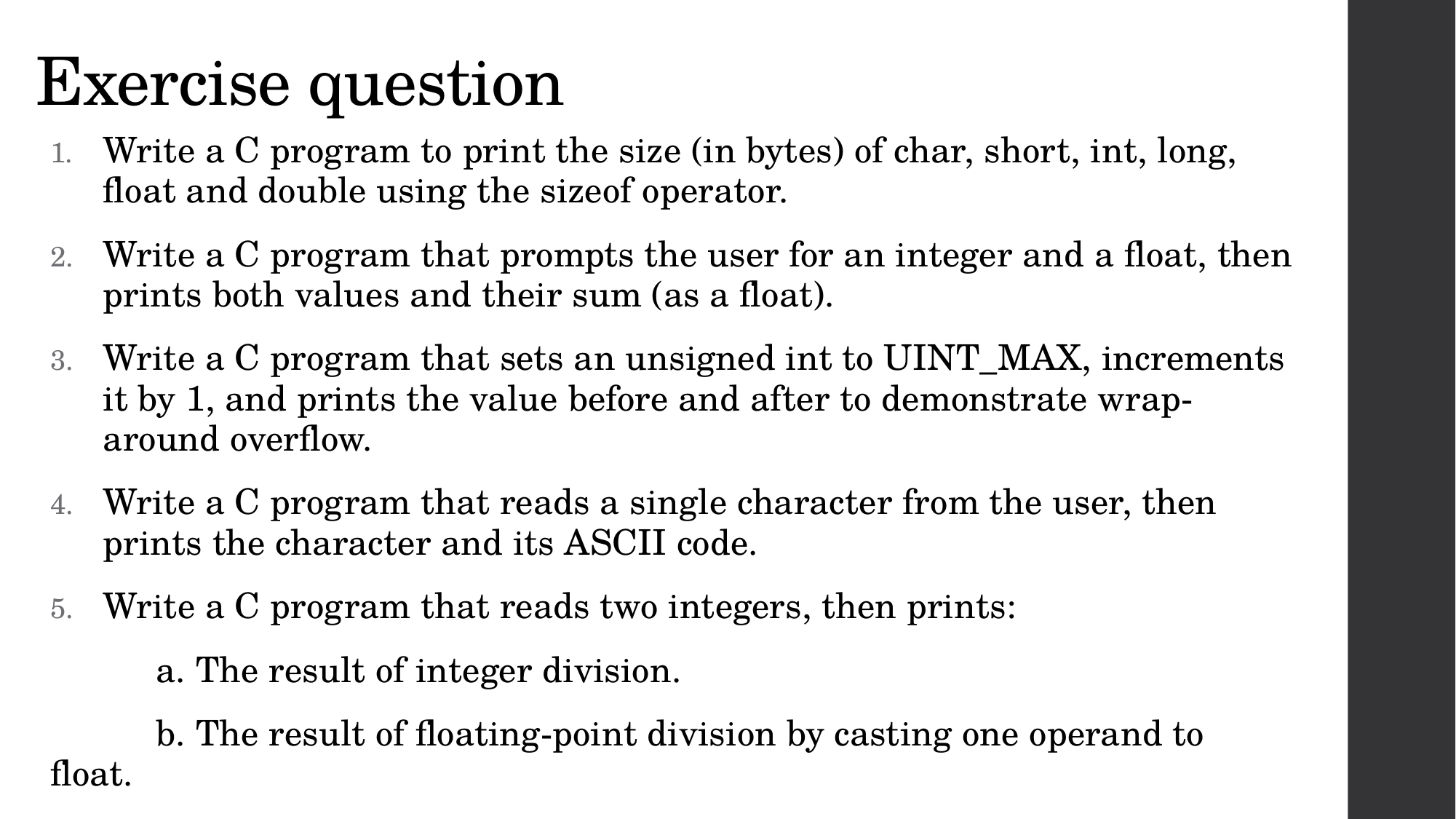

# Exercise question
Write a C program to print the size (in bytes) of char, short, int, long, float and double using the sizeof operator.
Write a C program that prompts the user for an integer and a float, then prints both values and their sum (as a float).
Write a C program that sets an unsigned int to UINT_MAX, increments it by 1, and prints the value before and after to demonstrate wrap-around overflow.
Write a C program that reads a single character from the user, then prints the character and its ASCII code.
Write a C program that reads two integers, then prints:
	a. The result of integer division.
	b. The result of floating-point division by casting one operand to float.